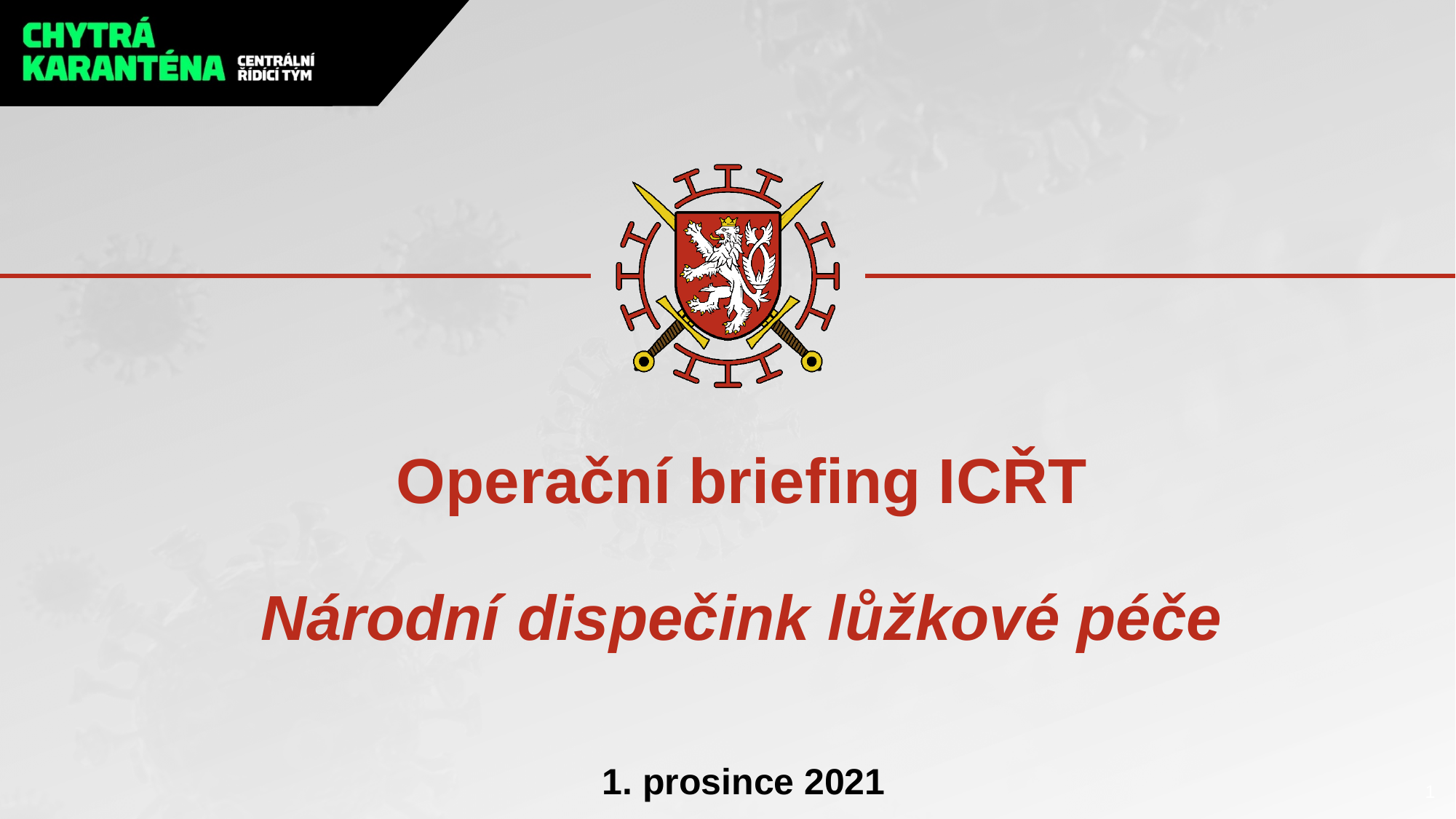

# Operační briefing ICŘT Národní dispečink lůžkové péče
1. prosince 2021
1